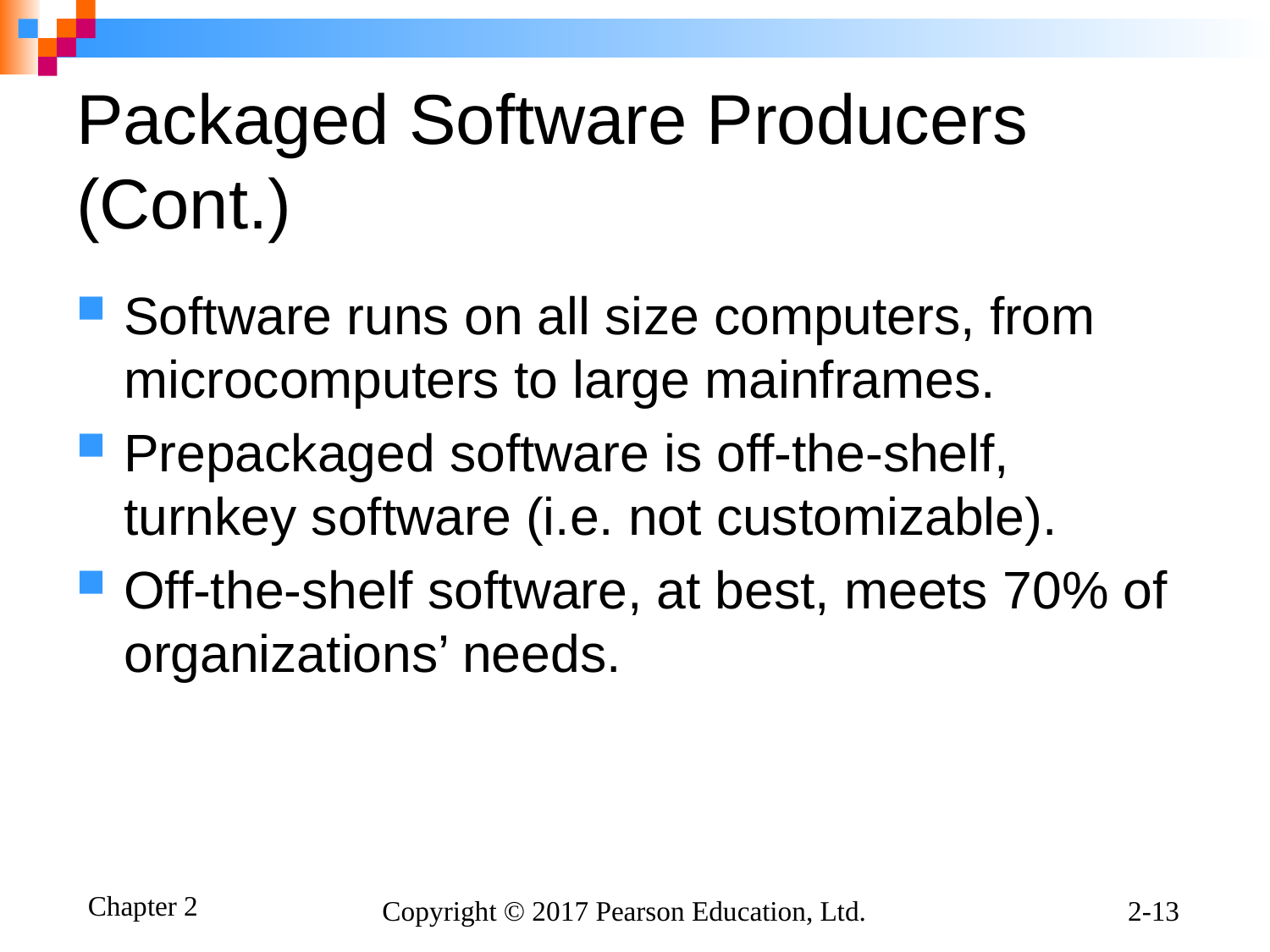

# Packaged Software Producers (Cont.)
Software runs on all size computers, from microcomputers to large mainframes.
Prepackaged software is off-the-shelf, turnkey software (i.e. not customizable).
Off-the-shelf software, at best, meets 70% of organizations’ needs.